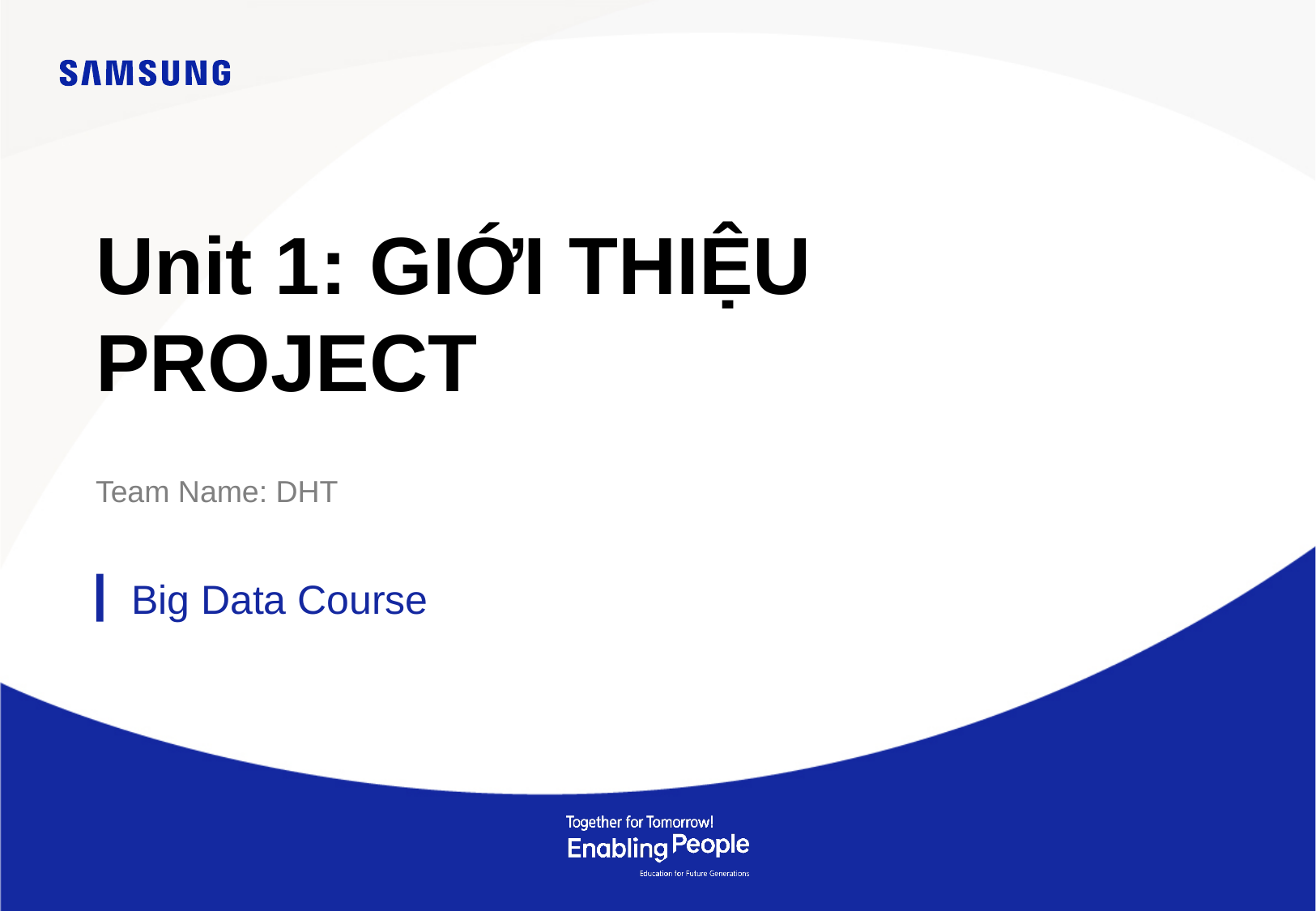

# Unit 1: GIỚI THIỆU PROJECT
Team Name: DHT